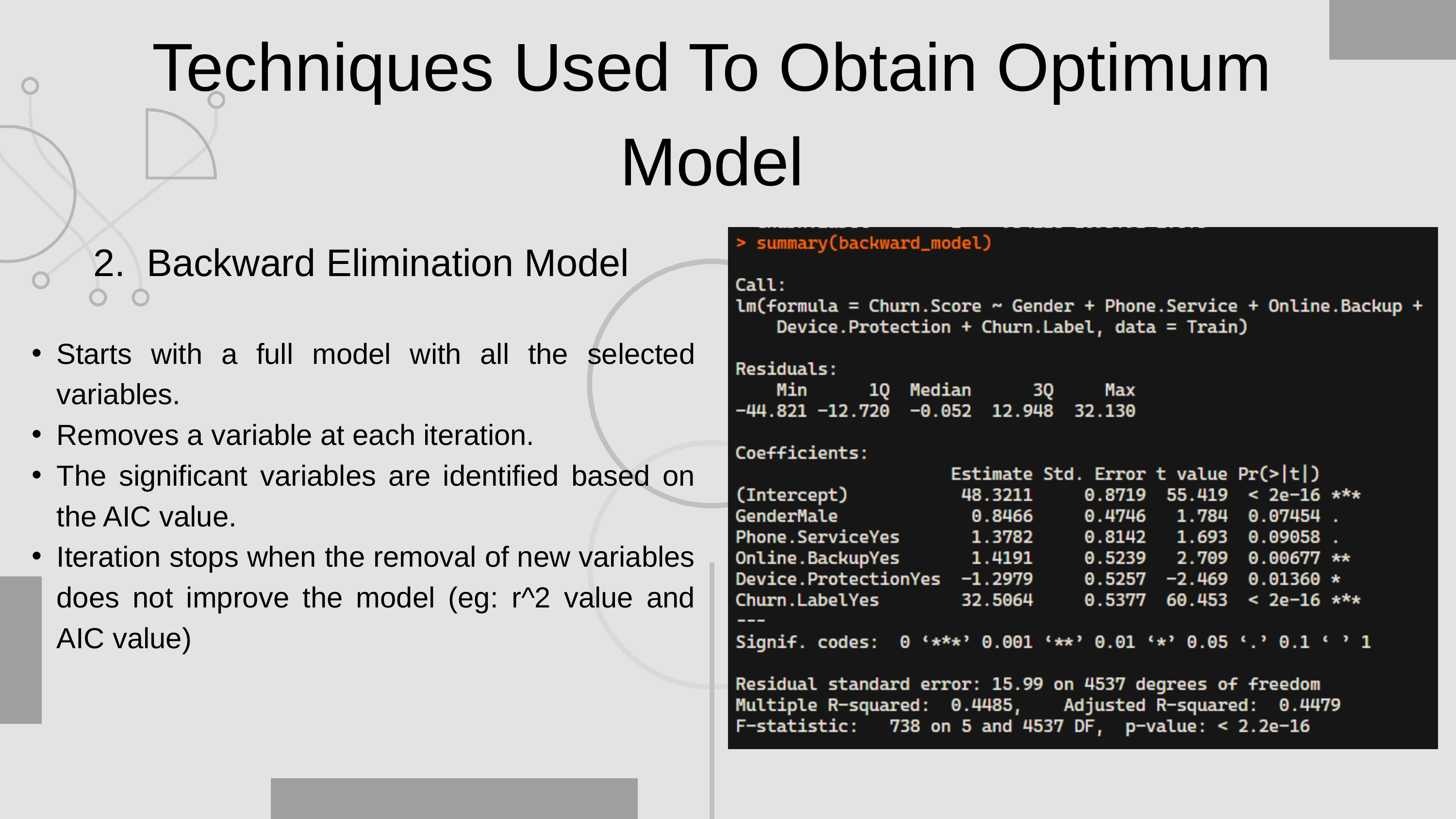

Techniques Used To Obtain Optimum Model

2.  Backward Elimination Model

Starts with a full model with all the selected variables.
Removes a variable at each iteration.
The significant variables are identified based on the AIC value.
Iteration stops when the removal of new variables does not improve the model (eg: r^2 value and AIC value)